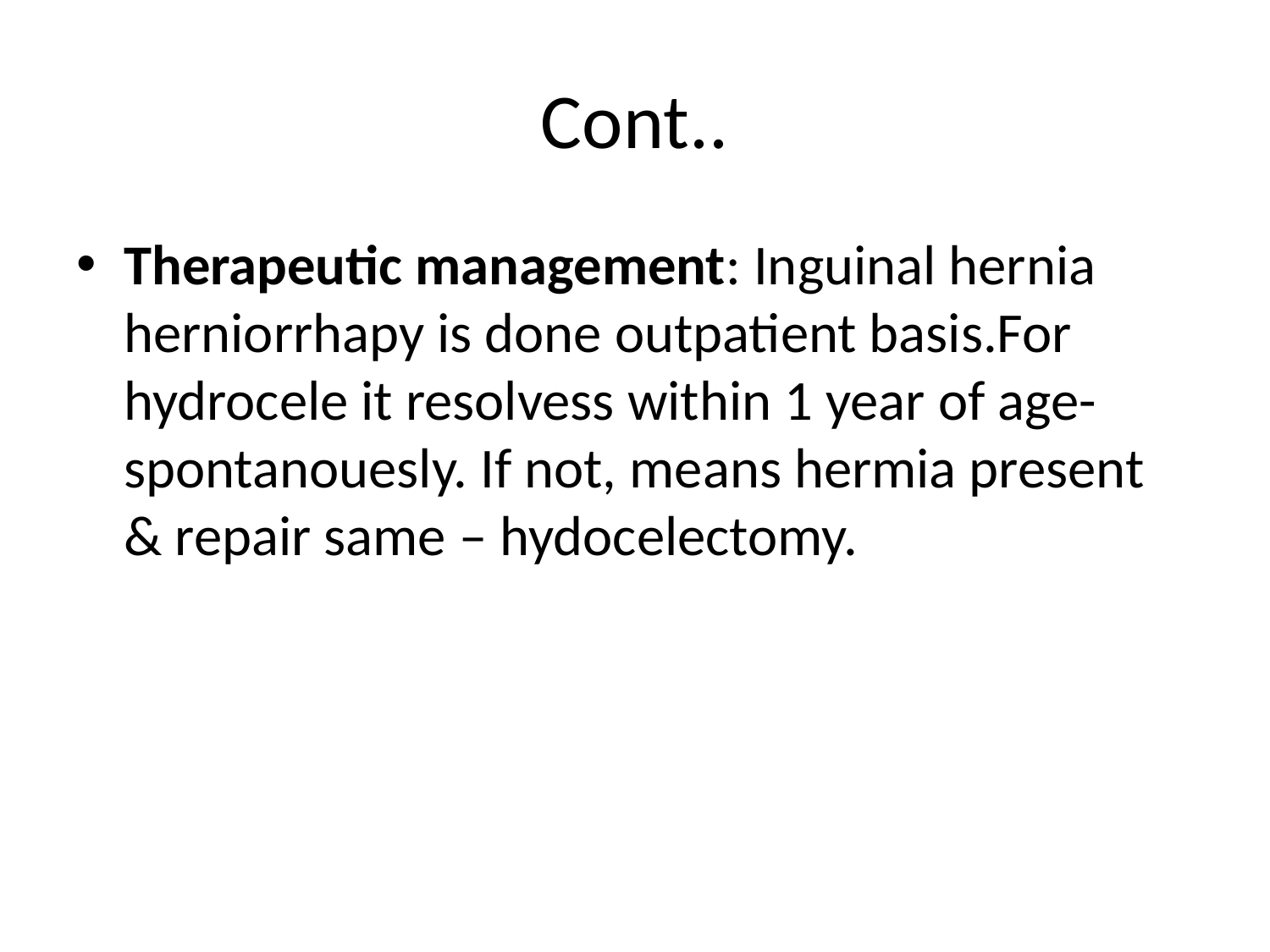

# Cont..
Therapeutic management: Inguinal hernia herniorrhapy is done outpatient basis.For hydrocele it resolvess within 1 year of age-spontanouesly. If not, means hermia present & repair same – hydocelectomy.